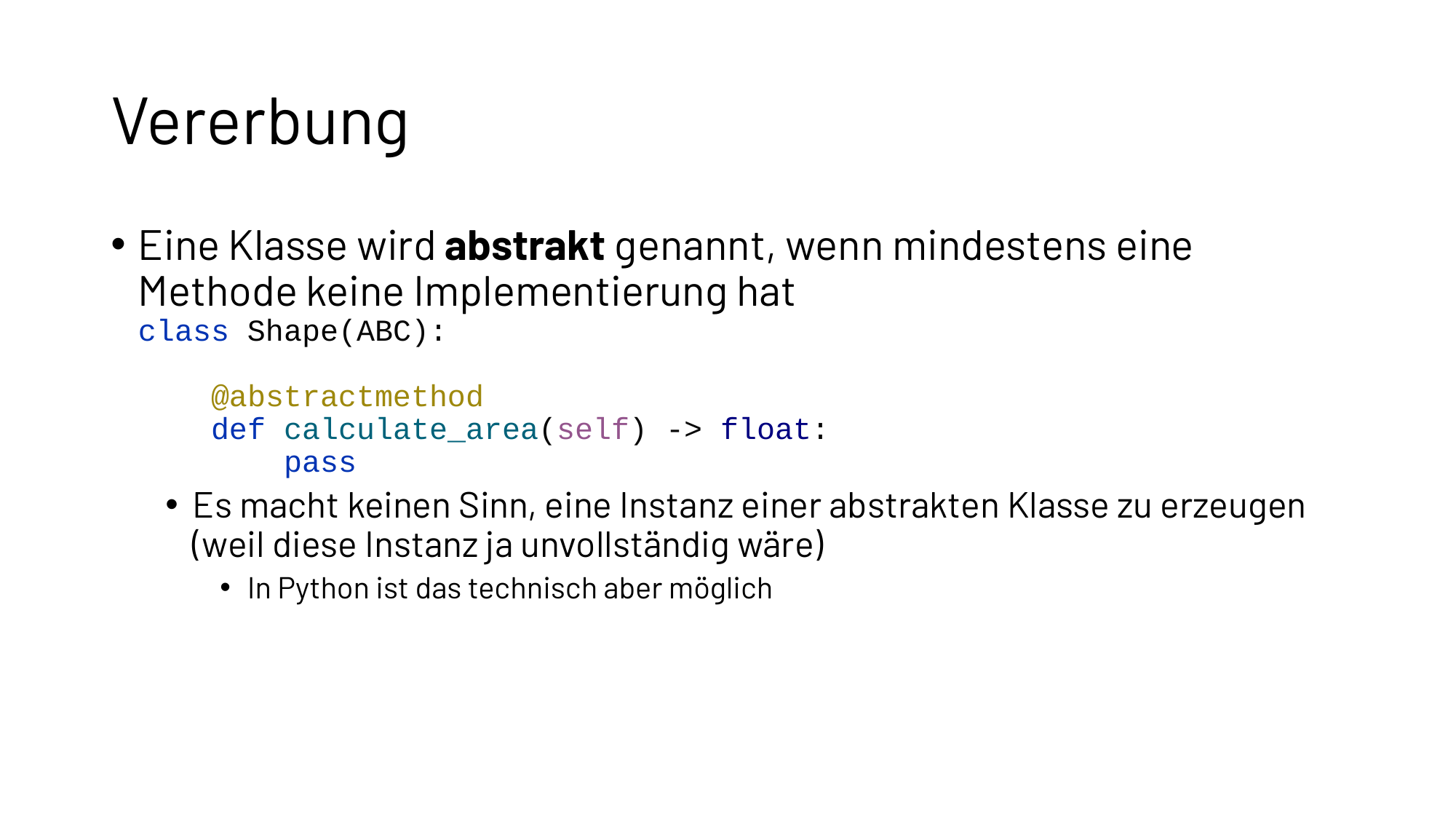

# Vererbung
Eine Klasse wird abstrakt genannt, wenn mindestens eine Methode keine Implementierung hat
class Shape(ABC):
    @abstractmethod
    def calculate_area(self) -> float:
        pass
Es macht keinen Sinn, eine Instanz einer abstrakten Klasse zu erzeugen (weil diese Instanz ja unvollständig wäre)
In Python ist das technisch aber möglich